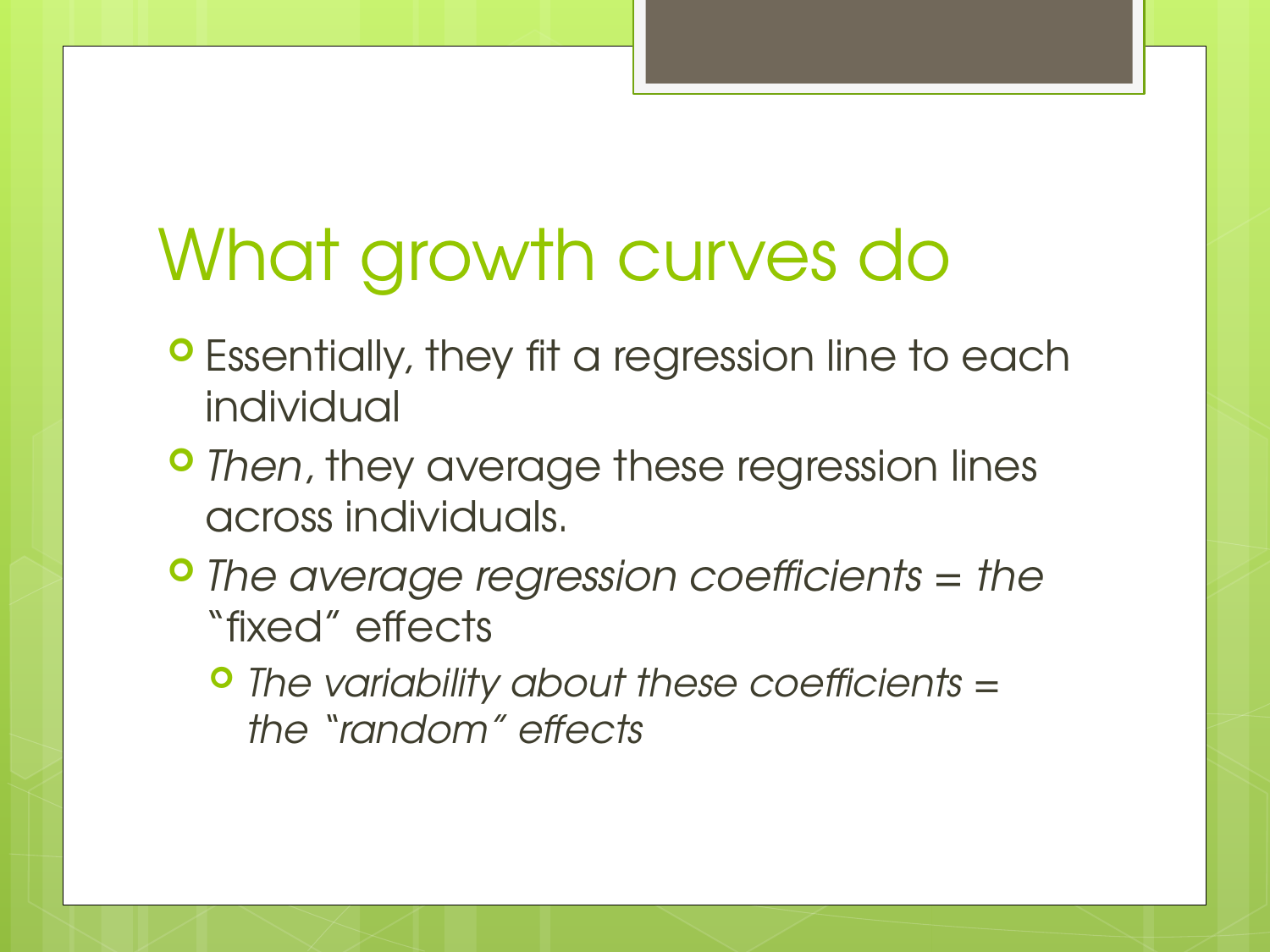

# What growth curves do
Essentially, they fit a regression line to each individual
Then, they average these regression lines across individuals.
The average regression coefficients = the “fixed” effects
The variability about these coefficients = the “random” effects